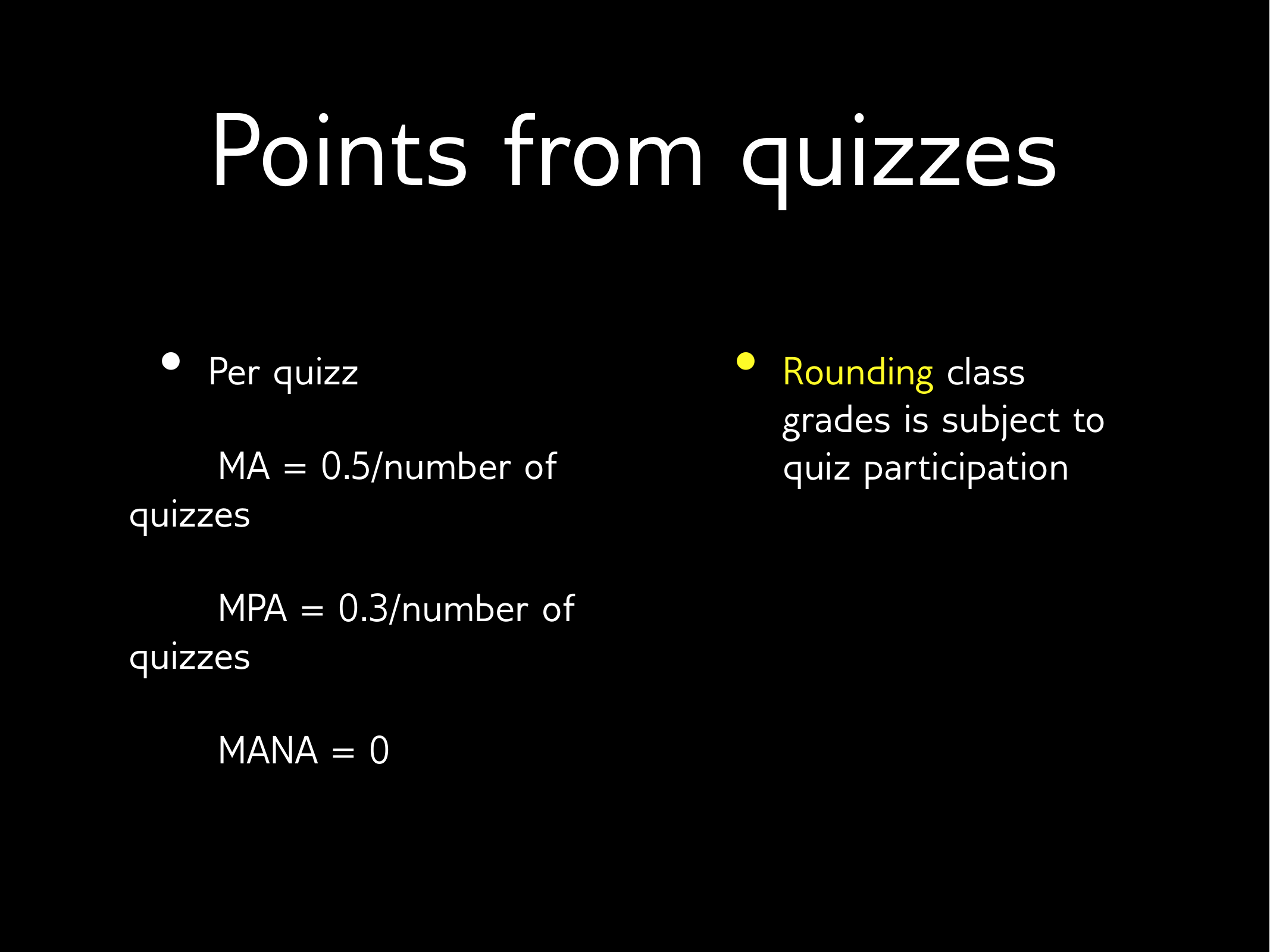

# Points from quizzes
Per quizz
MA = 0.5/number of quizzes
MPA = 0.3/number of quizzes
MANA = 0

Rounding class grades is subject to quiz participation